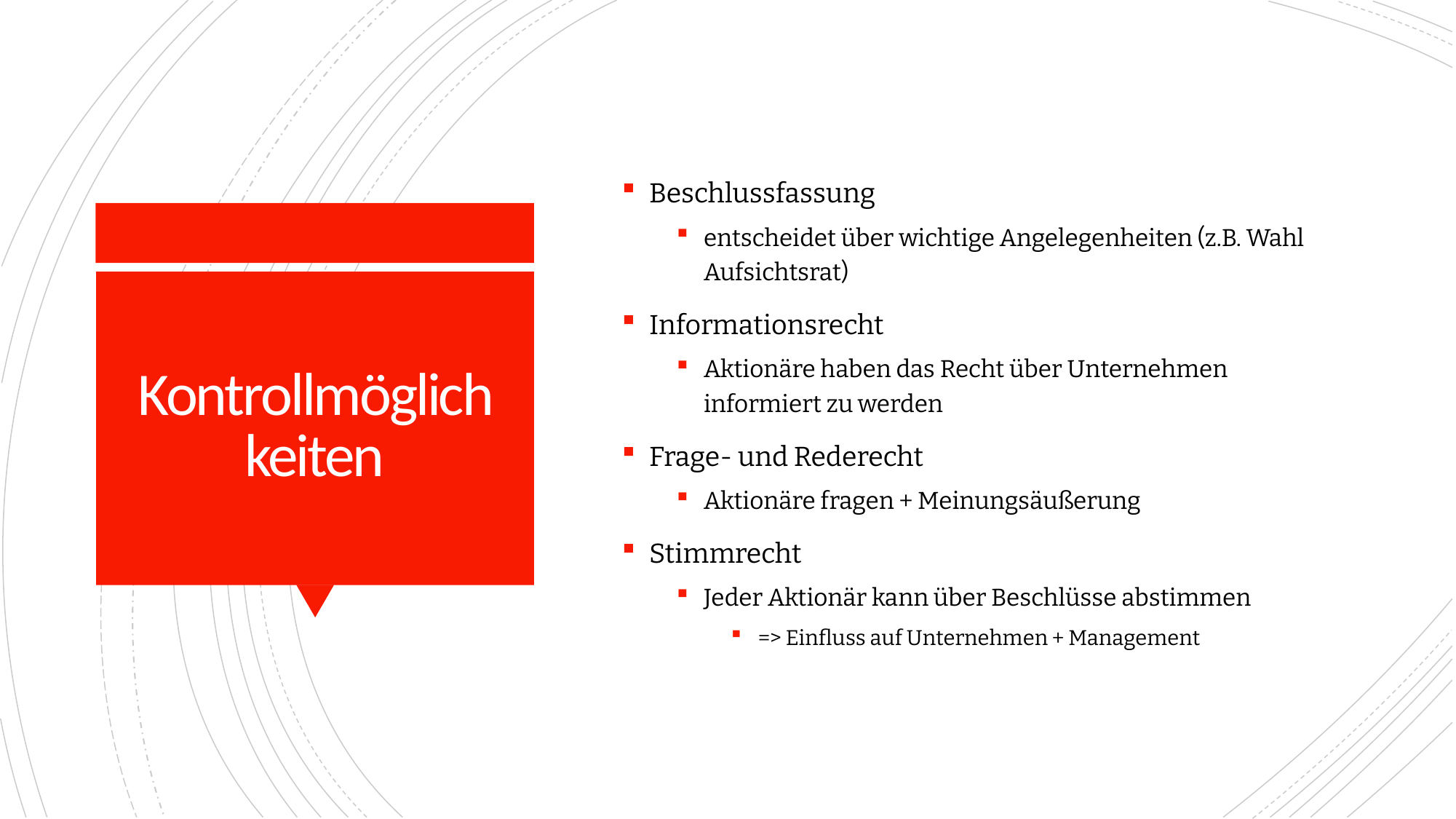

Beschlussfassung
entscheidet über wichtige Angelegenheiten (z.B. Wahl Aufsichtsrat)
Informationsrecht
Aktionäre haben das Recht über Unternehmen informiert zu werden
Frage- und Rederecht
Aktionäre fragen + Meinungsäußerung
Stimmrecht
Jeder Aktionär kann über Beschlüsse abstimmen
=> Einfluss auf Unternehmen + Management
# Kontrollmöglichkeiten